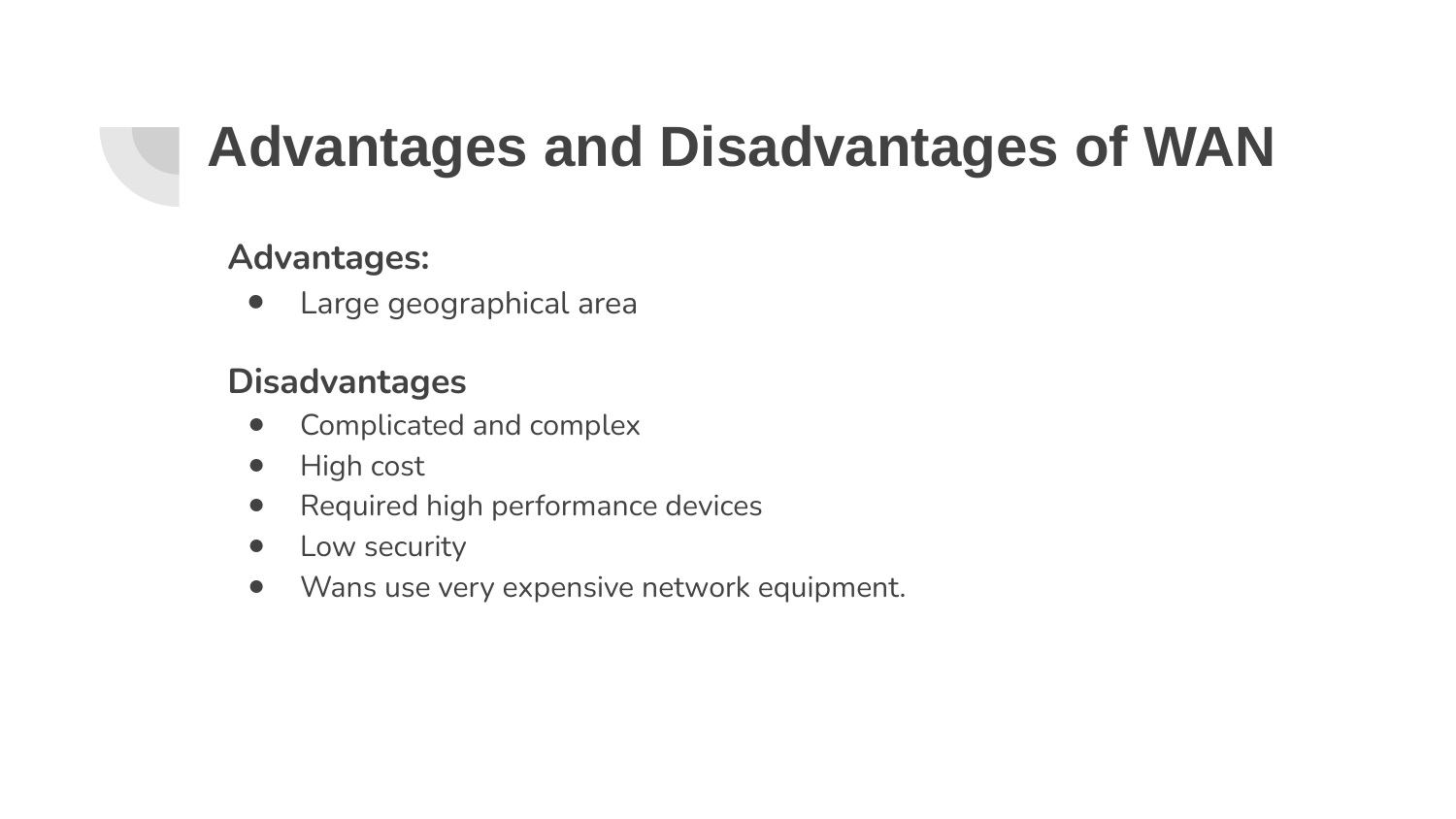

# Advantages and Disadvantages of WAN
Advantages:
Large geographical area

Disadvantages
Complicated and complex
High cost
Required high performance devices
Low security
Wans use very expensive network equipment.